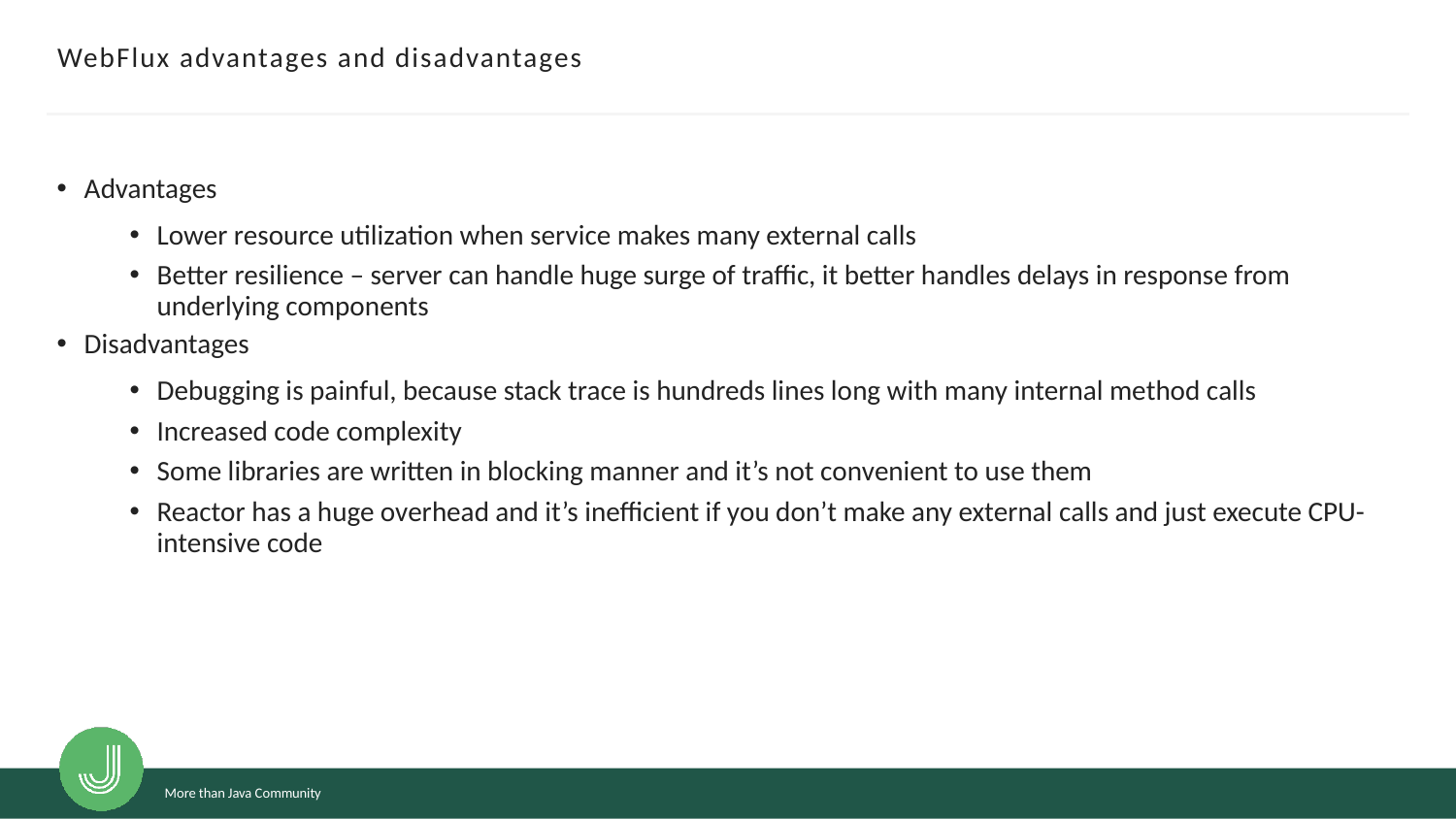

# WebFlux advantages and disadvantages
Advantages
Lower resource utilization when service makes many external calls
Better resilience – server can handle huge surge of traffic, it better handles delays in response from underlying components
Disadvantages
Debugging is painful, because stack trace is hundreds lines long with many internal method calls
Increased code complexity
Some libraries are written in blocking manner and it’s not convenient to use them
Reactor has a huge overhead and it’s inefficient if you don’t make any external calls and just execute CPU-intensive code